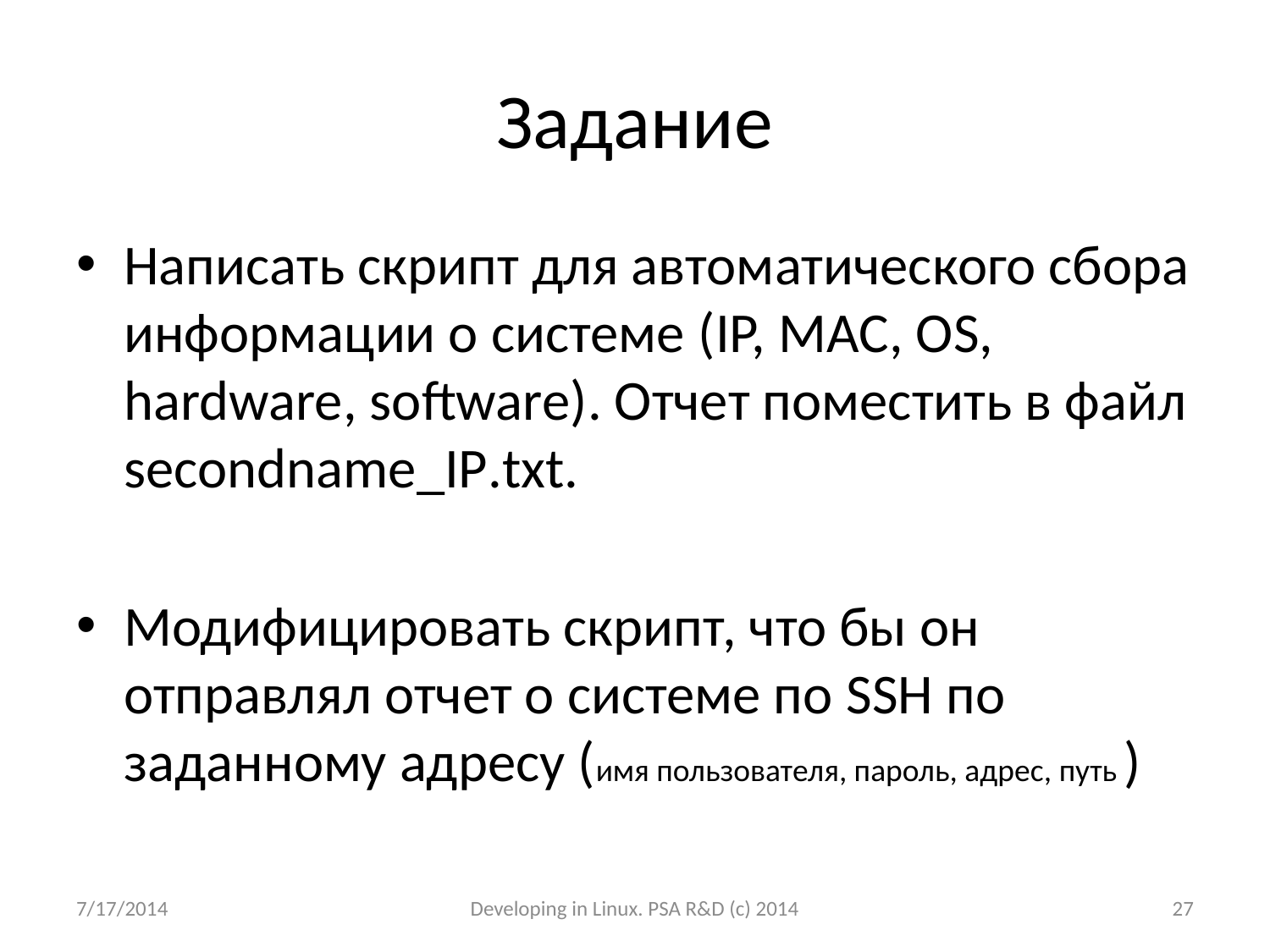

# Задание
Написать скрипт для автоматического сбора информации о системе (IP, MAC, OS, hardware, software). Отчет поместить в файл secondname_IP.txt.

Модифицировать скрипт, что бы он отправлял отчет о системе по SSH по заданному адресу (имя пользователя, пароль, адрес, путь )

7/17/2014
Developing in Linux. PSA R&D (c) 2014
27